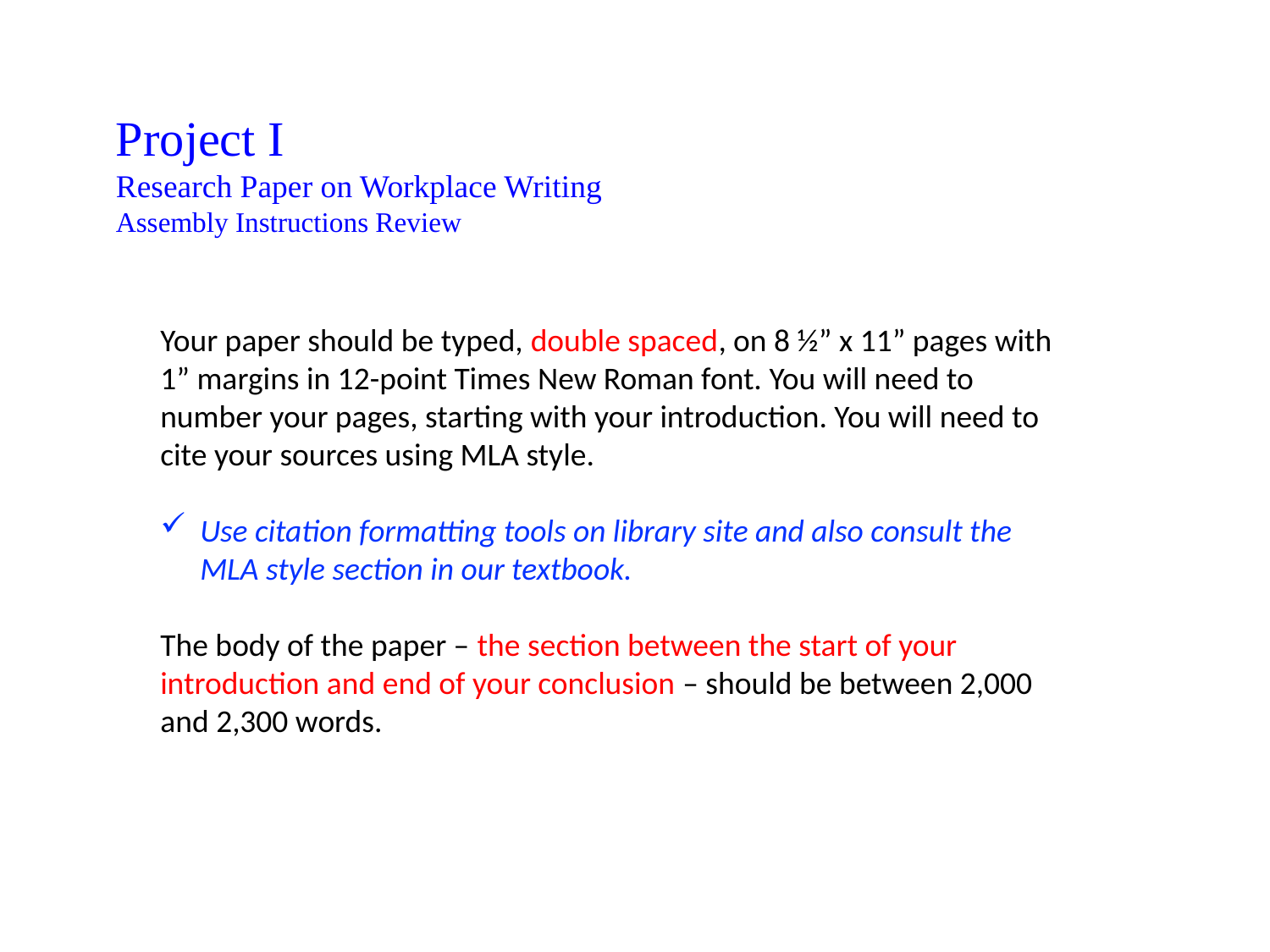

Project I
Research Paper on Workplace Writing
Assembly Instructions Review
Your paper should be typed, double spaced, on 8 ½” x 11” pages with 1” margins in 12-point Times New Roman font. You will need to number your pages, starting with your introduction. You will need to cite your sources using MLA style.

Use citation formatting tools on library site and also consult the MLA style section in our textbook.

The body of the paper – the section between the start of your introduction and end of your conclusion – should be between 2,000 and 2,300 words.